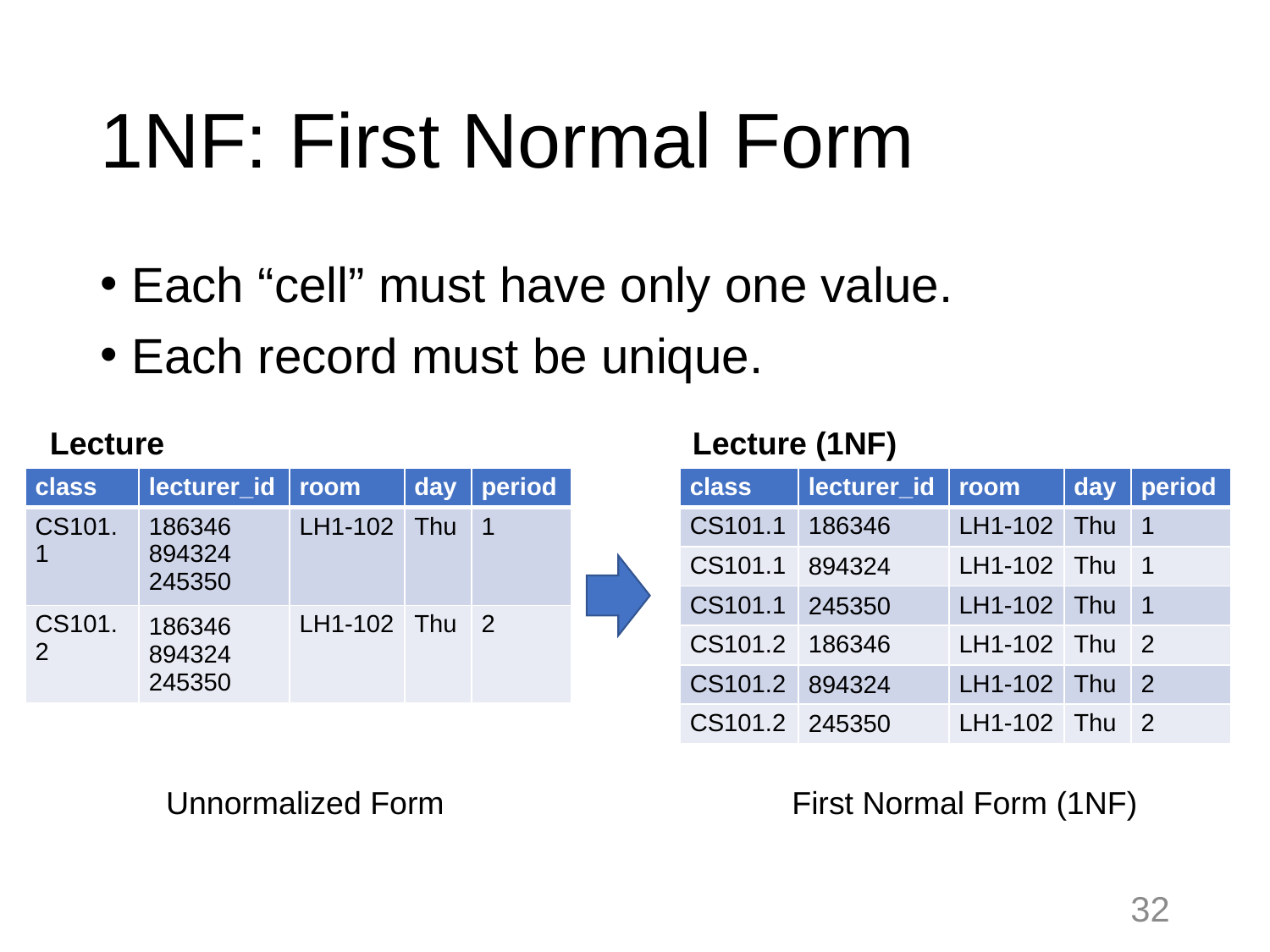

# 1NF: First Normal Form
Each “cell” must have only one value.
Each record must be unique.
Lecture
Lecture (1NF)
| class | lecturer\_id | room | day | period |
| --- | --- | --- | --- | --- |
| CS101.1 | 186346 894324 245350 | LH1-102 | Thu | 1 |
| CS101.2 | 186346 894324 245350 | LH1-102 | Thu | 2 |
| class | lecturer\_id | room | day | period |
| --- | --- | --- | --- | --- |
| CS101.1 | 186346 | LH1-102 | Thu | 1 |
| CS101.1 | 894324 | LH1-102 | Thu | 1 |
| CS101.1 | 245350 | LH1-102 | Thu | 1 |
| CS101.2 | 186346 | LH1-102 | Thu | 2 |
| CS101.2 | 894324 | LH1-102 | Thu | 2 |
| CS101.2 | 245350 | LH1-102 | Thu | 2 |

Unnormalized Form
First Normal Form (1NF)
32